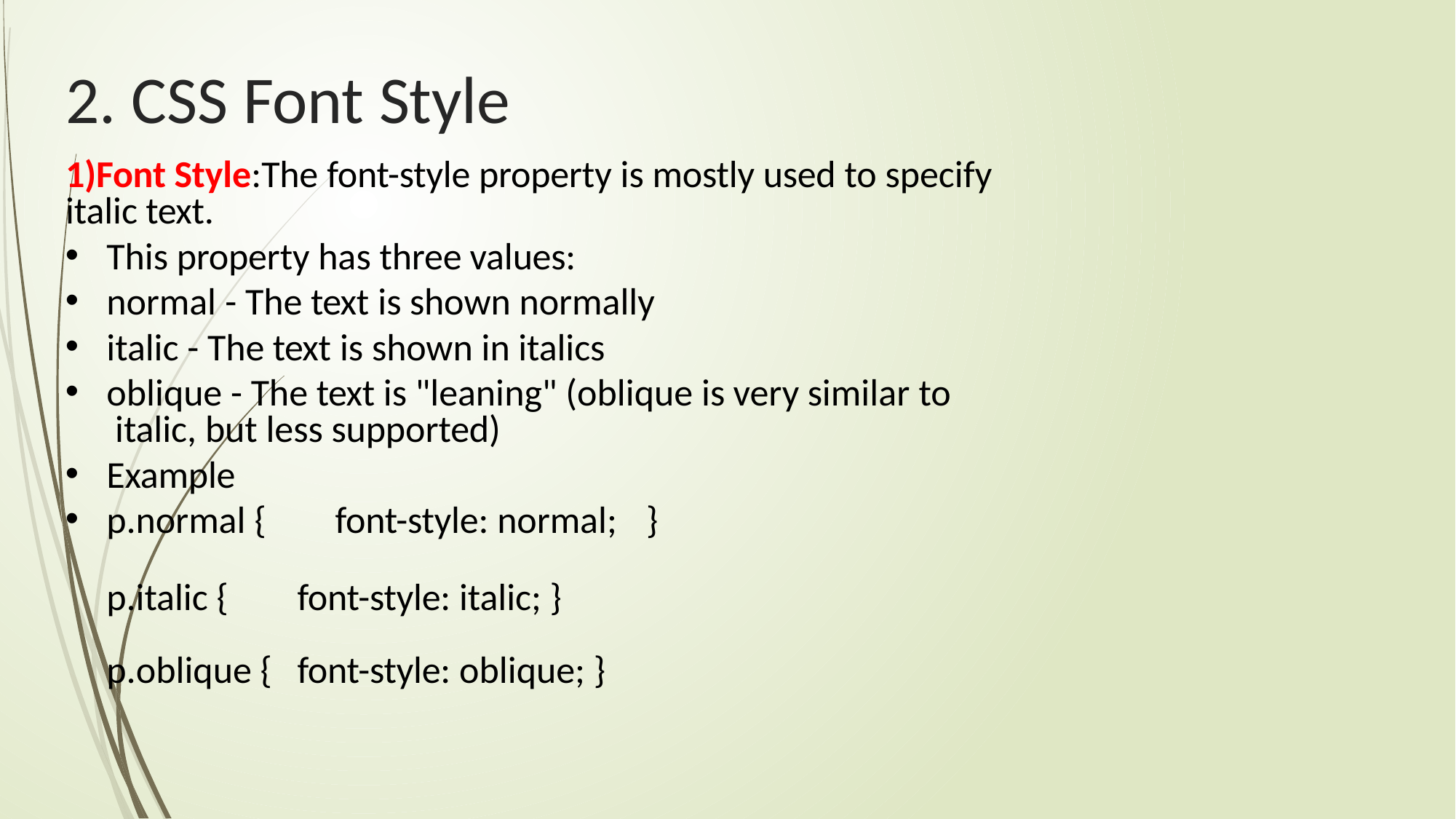

# 2. CSS Font Style
1)Font Style:The font-style property is mostly used to specify  italic text.
This property has three values:
normal - The text is shown normally
italic - The text is shown in italics
oblique - The text is "leaning" (oblique is very similar to  italic, but less supported)
Example
p.normal {	font-style: normal;	}
p.italic {	font-style: italic; }  p.oblique {	font-style: oblique; }